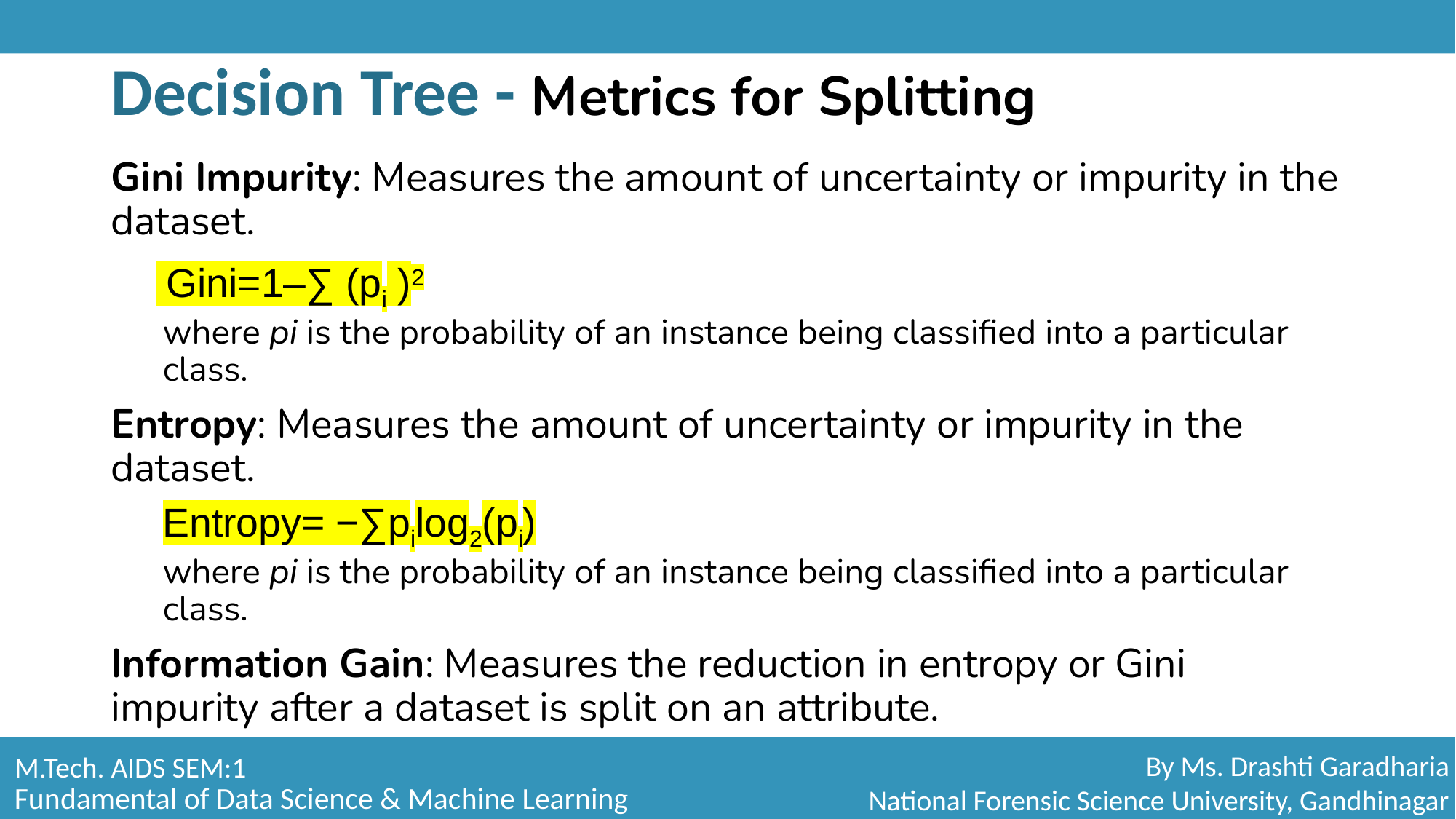

# Decision Tree - Metrics for Splitting
Gini Impurity: Measures the amount of uncertainty or impurity in the dataset.
     Gini=1–∑ (pi )2
where pi​ is the probability of an instance being classified into a particular class.
Entropy: Measures the amount of uncertainty or impurity in the dataset.
Entropy= −∑pilog⁡2(pi)
where pi​ is the probability of an instance being classified into a particular class.
Information Gain: Measures the reduction in entropy or Gini impurity after a dataset is split on an attribute.